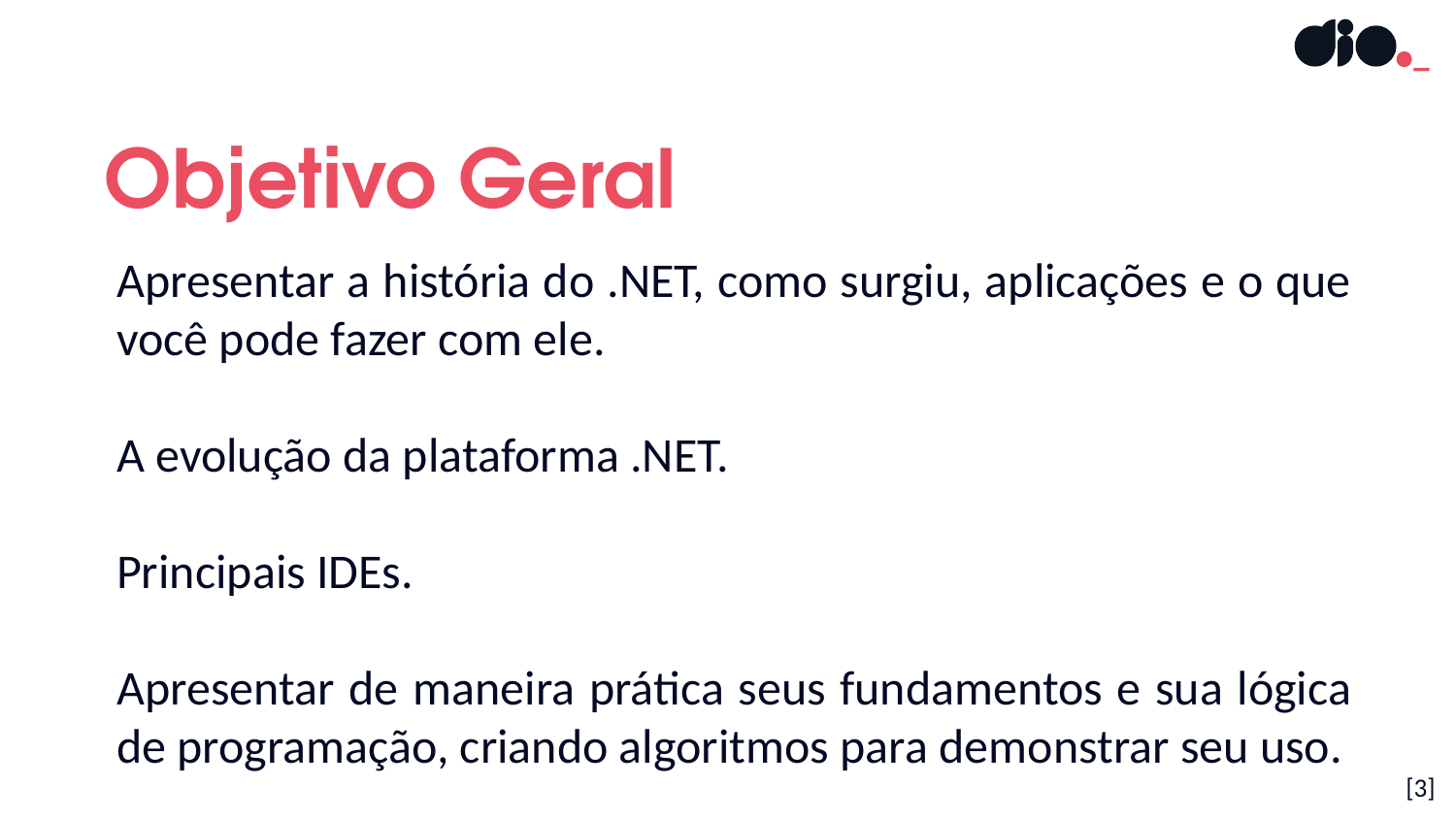

Objetivo Geral
Apresentar a história do .NET, como surgiu, aplicações e o que você pode fazer com ele.

A evolução da plataforma .NET.

Principais IDEs.

Apresentar de maneira prática seus fundamentos e sua lógica de programação, criando algoritmos para demonstrar seu uso.
[3]